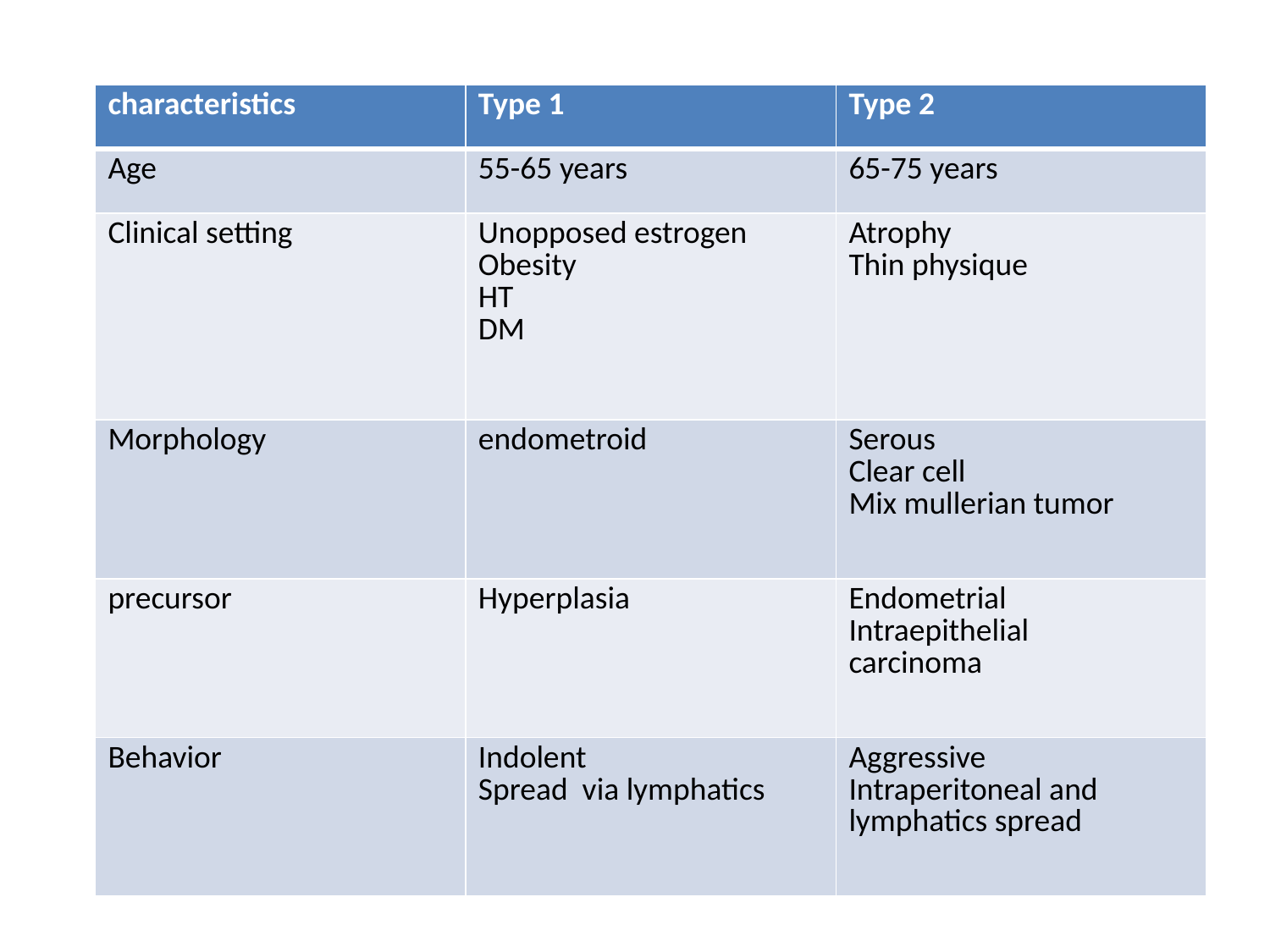

#
| characteristics | Type 1 | Type 2 |
| --- | --- | --- |
| Age | 55-65 years | 65-75 years |
| Clinical setting | Unopposed estrogen Obesity HT DM | Atrophy Thin physique |
| Morphology | endometroid | Serous Clear cell Mix mullerian tumor |
| precursor | Hyperplasia | Endometrial Intraepithelial carcinoma |
| Behavior | Indolent Spread via lymphatics | Aggressive Intraperitoneal and lymphatics spread |